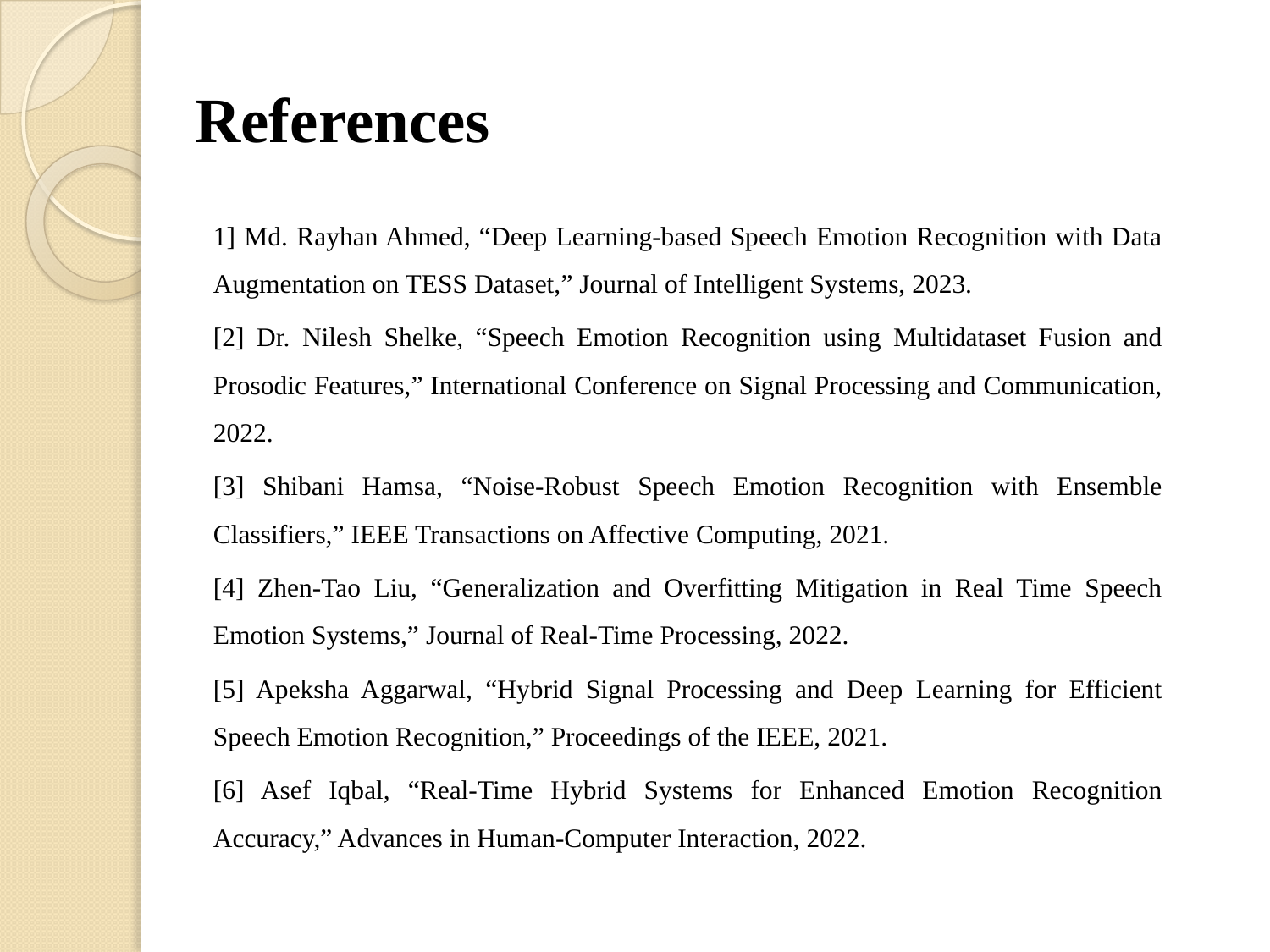

# References
1] Md. Rayhan Ahmed, “Deep Learning-based Speech Emotion Recognition with Data Augmentation on TESS Dataset,” Journal of Intelligent Systems, 2023.
[2] Dr. Nilesh Shelke, “Speech Emotion Recognition using Multidataset Fusion and Prosodic Features,” International Conference on Signal Processing and Communication, 2022.
[3] Shibani Hamsa, “Noise-Robust Speech Emotion Recognition with Ensemble Classifiers,” IEEE Transactions on Affective Computing, 2021.
[4] Zhen-Tao Liu, “Generalization and Overfitting Mitigation in Real Time Speech Emotion Systems,” Journal of Real-Time Processing, 2022.
[5] Apeksha Aggarwal, “Hybrid Signal Processing and Deep Learning for Efficient Speech Emotion Recognition,” Proceedings of the IEEE, 2021.
[6] Asef Iqbal, “Real-Time Hybrid Systems for Enhanced Emotion Recognition Accuracy,” Advances in Human-Computer Interaction, 2022.